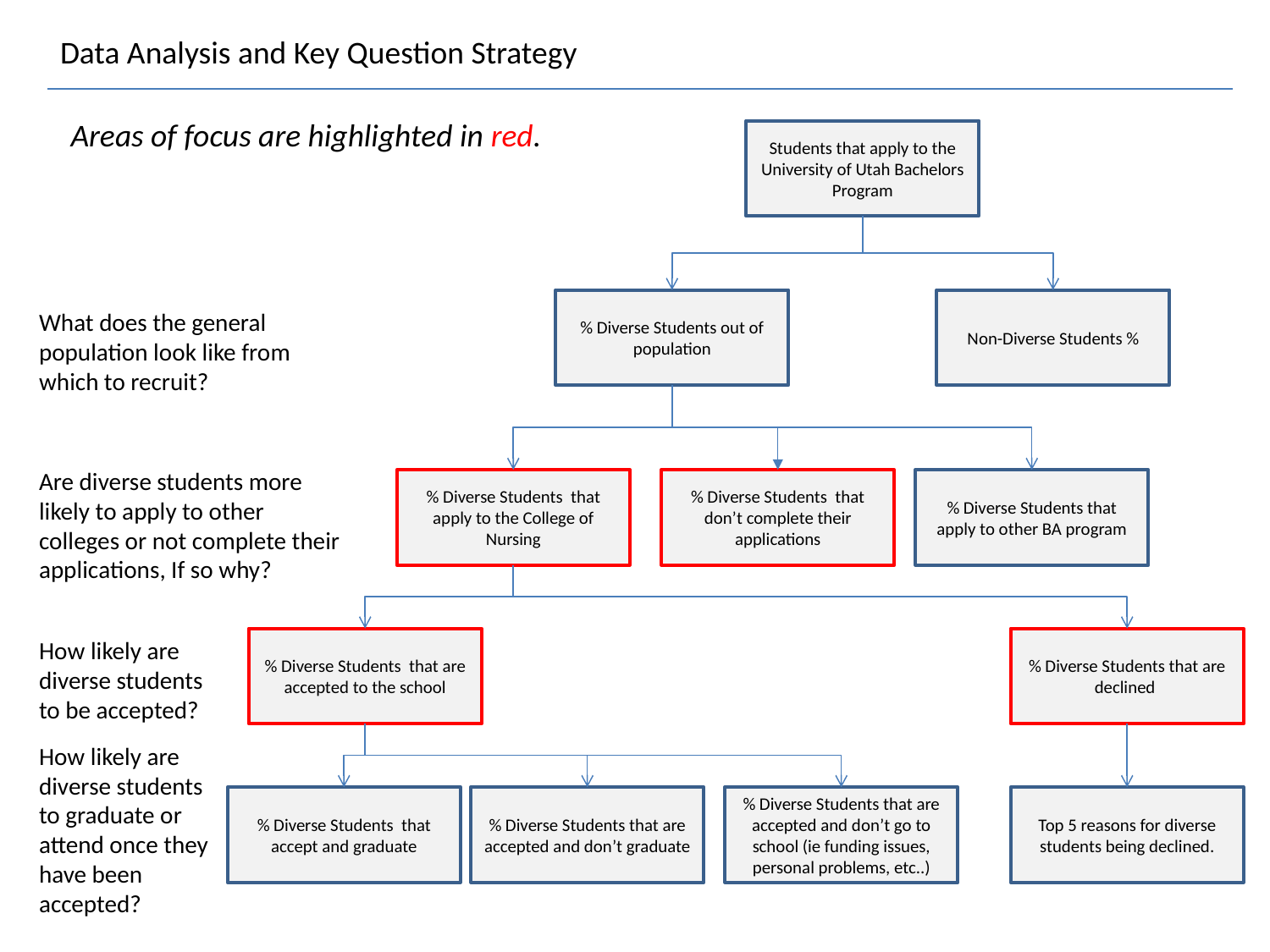

Data Analysis and Key Question Strategy
Areas of focus are highlighted in red.
Students that apply to the University of Utah Bachelors Program
% Diverse Students out of population
Non-Diverse Students %
What does the general population look like from which to recruit?
Are diverse students more likely to apply to other colleges or not complete their applications, If so why?
% Diverse Students  that apply to the College of Nursing
% Diverse Students  that don’t complete their applications
% Diverse Students that apply to other BA program
How likely are diverse students to be accepted?
% Diverse Students  that are accepted to the school
% Diverse Students that are declined
How likely are diverse students to graduate or attend once they have been accepted?
% Diverse Students  that accept and graduate
% Diverse Students that are accepted and don’t graduate
% Diverse Students that are accepted and don’t go to school (ie funding issues, personal problems, etc..)
Top 5 reasons for diverse students being declined.